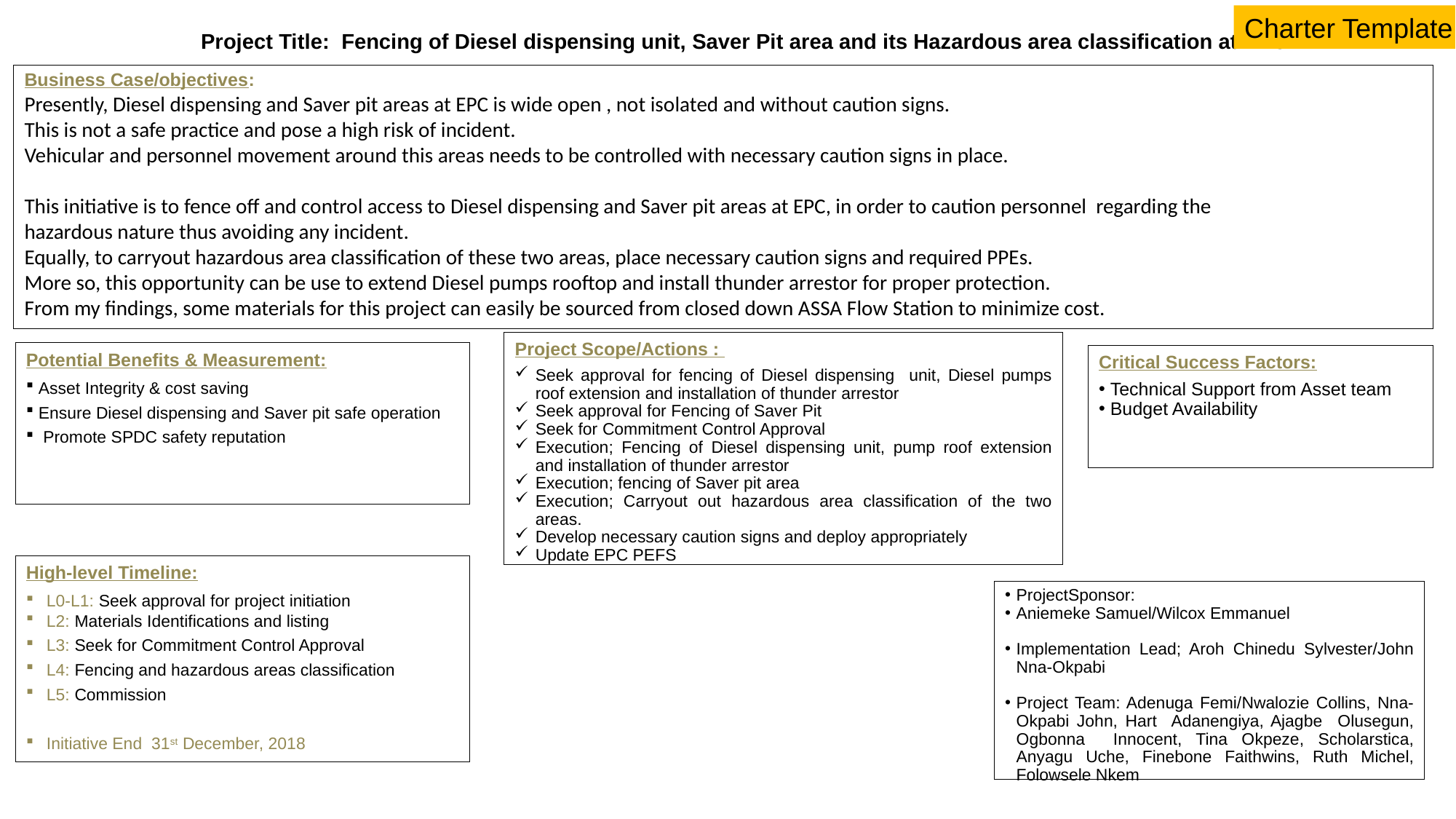

Charter Template
# Project Title:  Fencing of Diesel dispensing unit, Saver Pit area and its Hazardous area classification at EPC
Business Case/objectives:
Presently, Diesel dispensing and Saver pit areas at EPC is wide open , not isolated and without caution signs.
This is not a safe practice and pose a high risk of incident.
Vehicular and personnel movement around this areas needs to be controlled with necessary caution signs in place.

This initiative is to fence off and control access to Diesel dispensing and Saver pit areas at EPC, in order to caution personnel  regarding the
hazardous nature thus avoiding any incident.
Equally, to carryout hazardous area classification of these two areas, place necessary caution signs and required PPEs.
More so, this opportunity can be use to extend Diesel pumps rooftop and install thunder arrestor for proper protection.
From my findings, some materials for this project can easily be sourced from closed down ASSA Flow Station to minimize cost.
Project Scope/Actions :
Seek approval for fencing of Diesel dispensing  unit, Diesel pumps roof extension and installation of thunder arrestor
Seek approval for Fencing of Saver Pit
Seek for Commitment Control Approval
Execution; Fencing of Diesel dispensing unit, pump roof extension and installation of thunder arrestor
Execution; fencing of Saver pit area
Execution; Carryout out hazardous area classification of the two areas.
Develop necessary caution signs and deploy appropriately
Update EPC PEFS
Potential Benefits & Measurement:
 Asset Integrity & cost saving
 Ensure Diesel dispensing and Saver pit safe operation
  Promote SPDC safety reputation

Critical Success Factors:
Technical Support from Asset team
Budget Availability

High-level Timeline:
L0-L1: Seek approval for project initiation
L2: Materials Identifications and listing
L3: Seek for Commitment Control Approval
L4: Fencing and hazardous areas classification
L5: Commission

Initiative End  31st December, 2018

ProjectSponsor:
Aniemeke Samuel/Wilcox Emmanuel

Implementation Lead; Aroh Chinedu Sylvester/John Nna-Okpabi

Project Team: Adenuga Femi/Nwalozie Collins, Nna-Okpabi John, Hart  Adanengiya, Ajagbe  Olusegun, Ogbonna  Innocent, Tina Okpeze, Scholarstica, Anyagu Uche, Finebone Faithwins, Ruth Michel, Folowsele Nkem